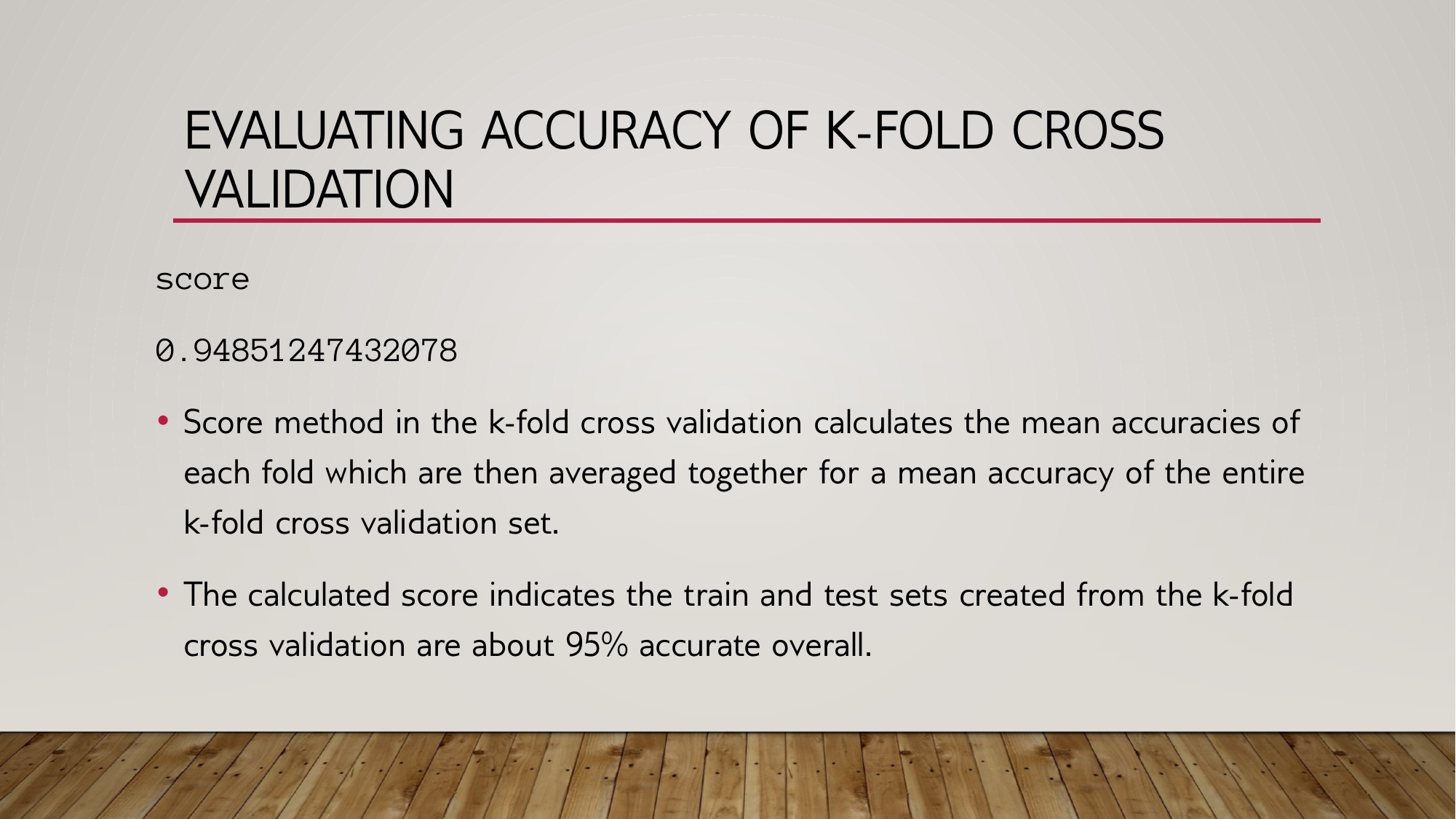

# Evaluating Accuracy of K-Fold Cross Validation
score
0.94851247432078
Score method in the k-fold cross validation calculates the mean accuracies of each fold which are then averaged together for a mean accuracy of the entire k-fold cross validation set.
The calculated score indicates the train and test sets created from the k-fold cross validation are about 95% accurate overall.